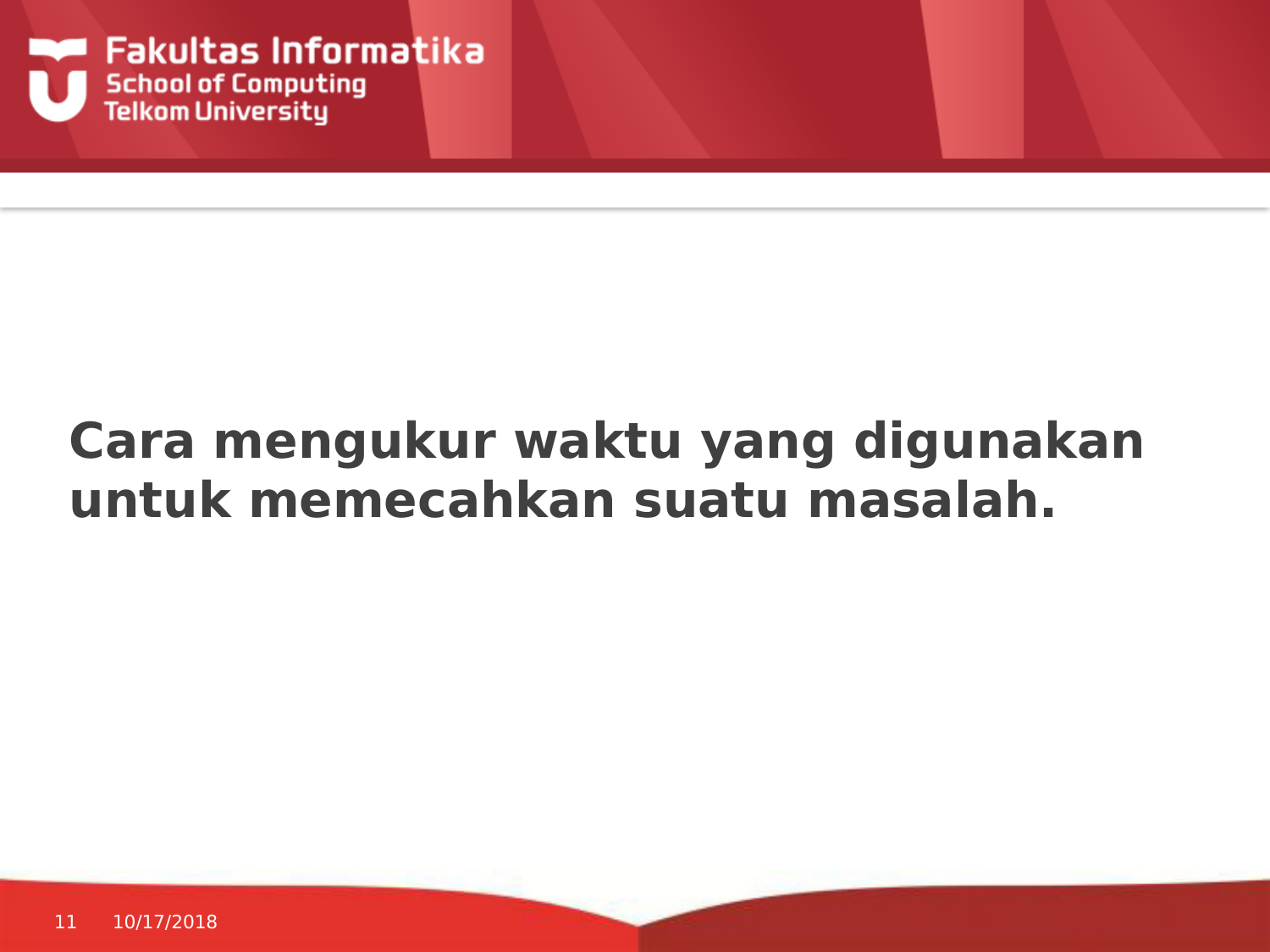

# Cara mengukur waktu yang digunakan untuk memecahkan suatu masalah.

11
10/17/2018